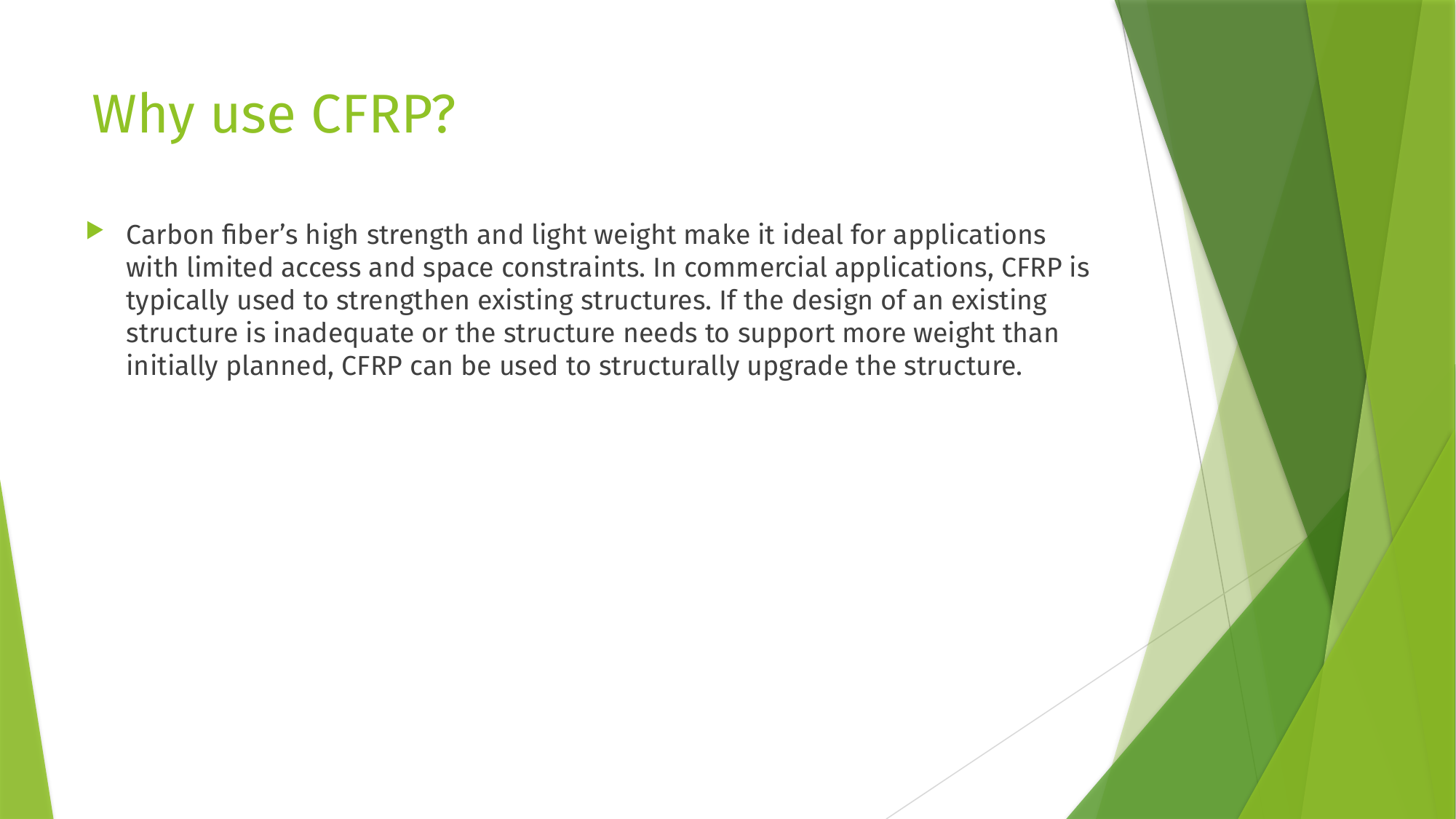

# Why use CFRP?
Carbon fiber’s high strength and light weight make it ideal for applications with limited access and space constraints. In commercial applications, CFRP is typically used to strengthen existing structures. If the design of an existing structure is inadequate or the structure needs to support more weight than initially planned, CFRP can be used to structurally upgrade the structure.